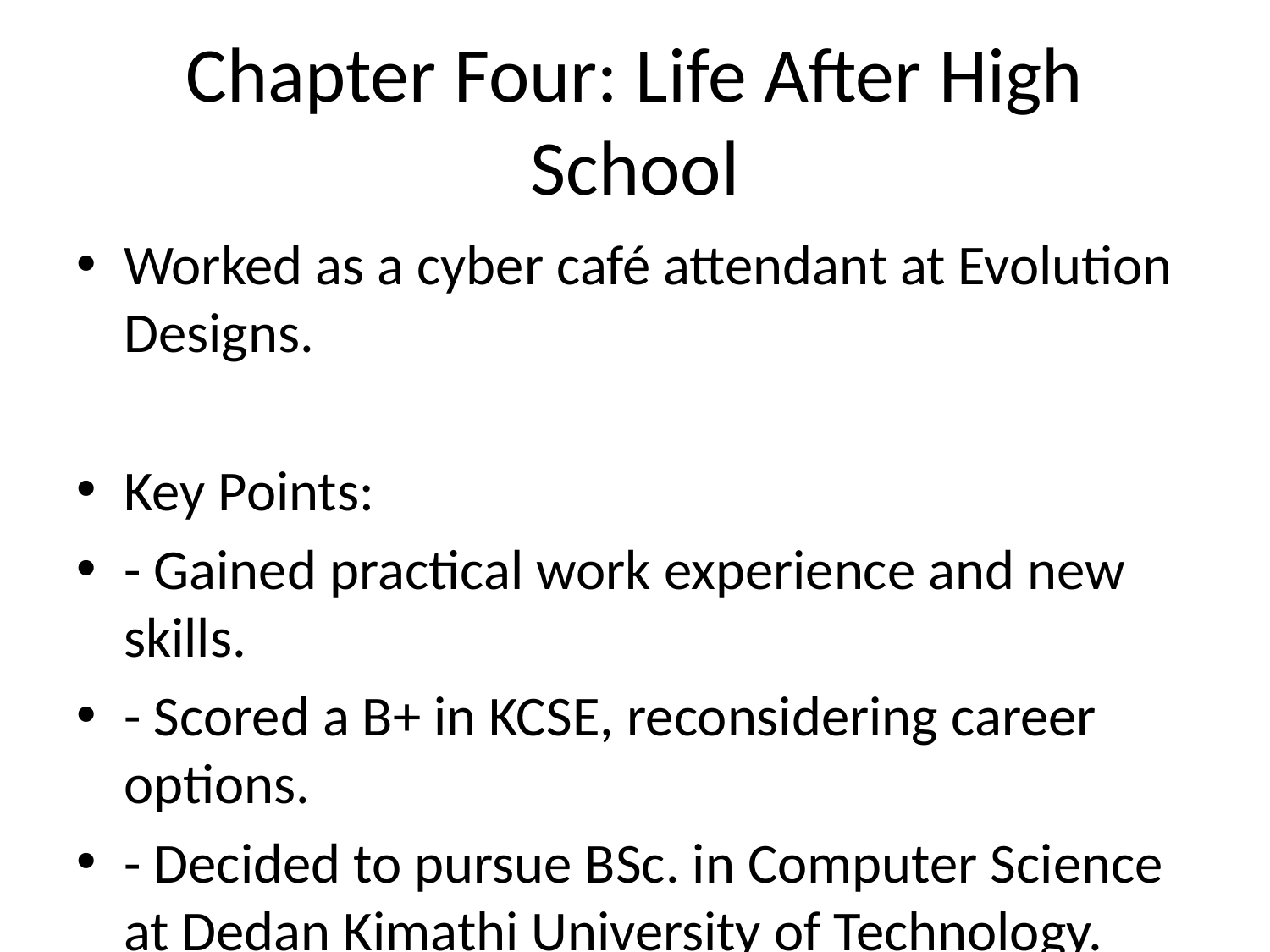

# Chapter Four: Life After High School
Worked as a cyber café attendant at Evolution Designs.

Key Points:
- Gained practical work experience and new skills.
- Scored a B+ in KCSE, reconsidering career options.
- Decided to pursue BSc. in Computer Science at Dedan Kimathi University of Technology.